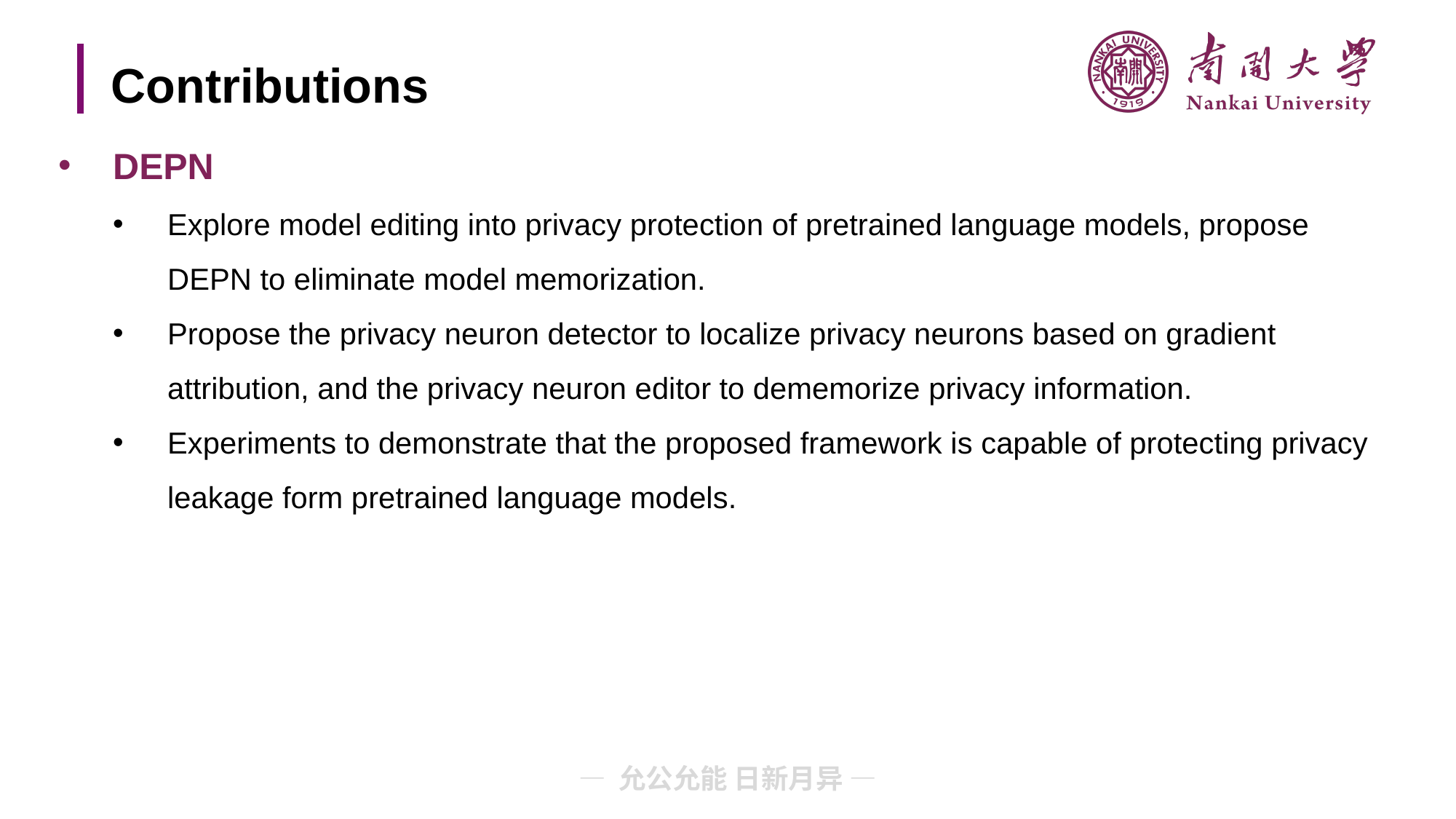

# Contributions
DEPN
Explore model editing into privacy protection of pretrained language models, propose DEPN to eliminate model memorization.
Propose the privacy neuron detector to localize privacy neurons based on gradient attribution, and the privacy neuron editor to dememorize privacy information.
Experiments to demonstrate that the proposed framework is capable of protecting privacy leakage form pretrained language models.